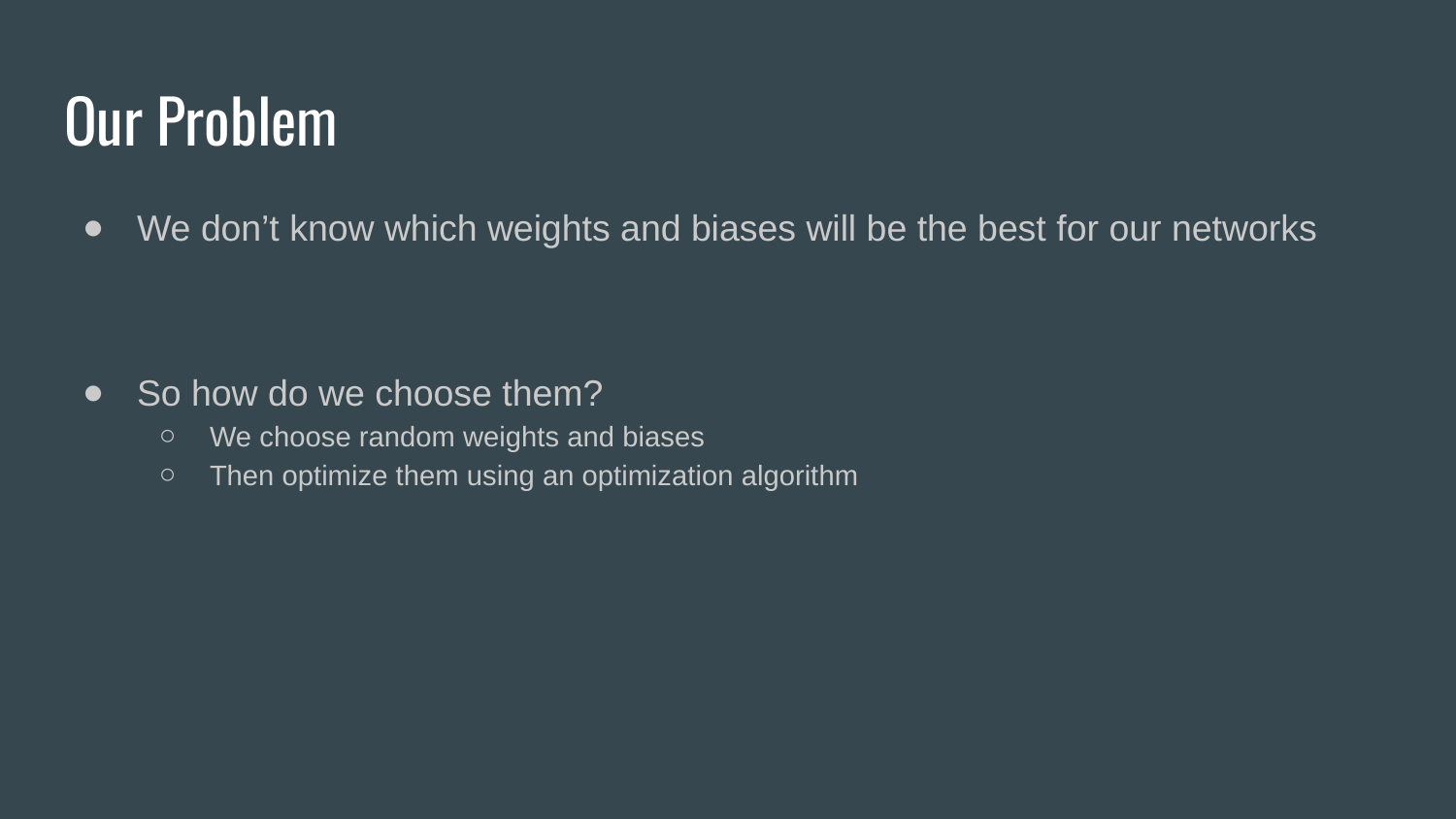

# Our Problem
We don’t know which weights and biases will be the best for our networks

So how do we choose them?
We choose random weights and biases
Then optimize them using an optimization algorithm